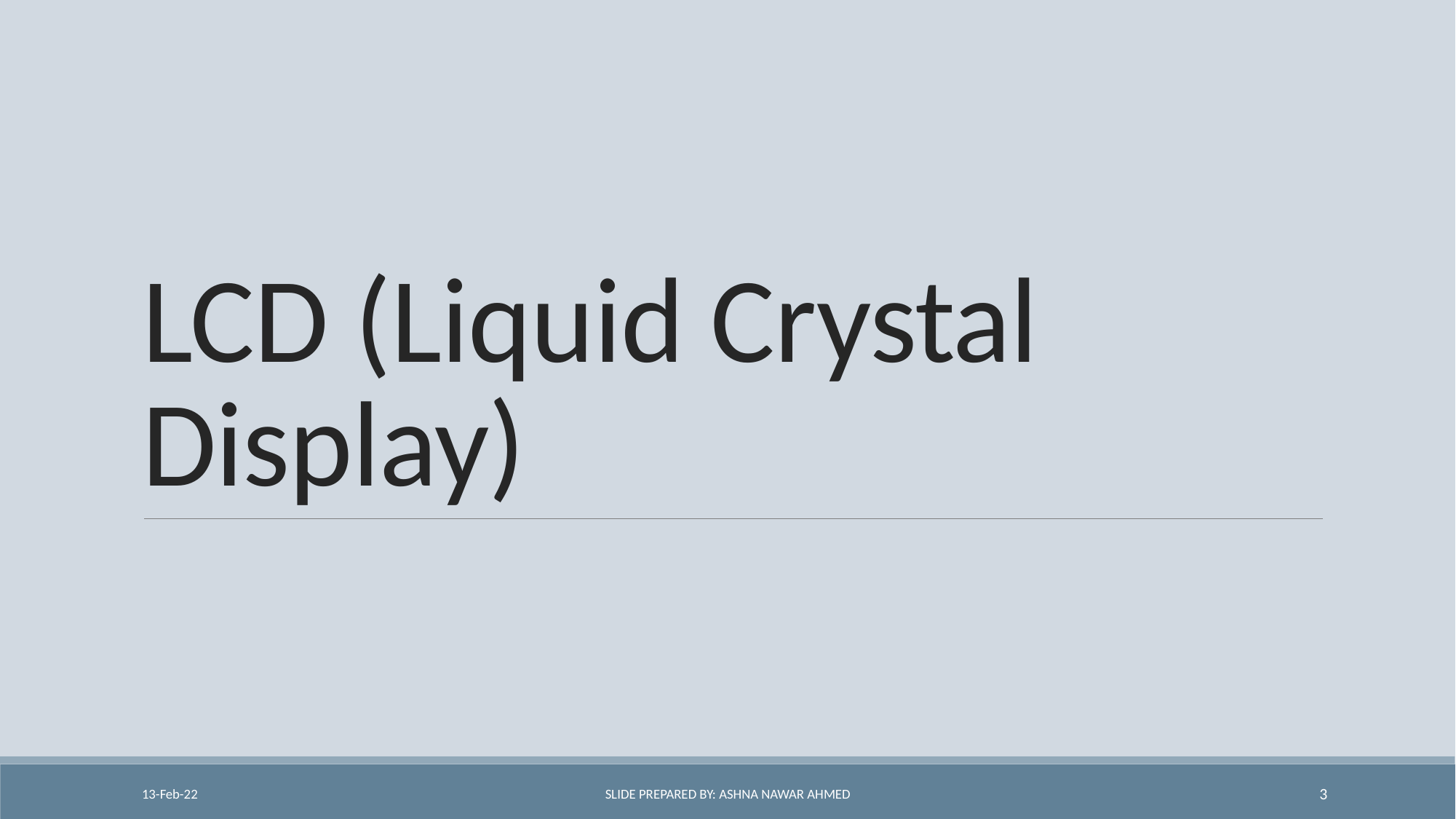

# LCD (Liquid Crystal Display)

13-Feb-22
Slide Prepared By: Ashna Nawar Ahmed
3